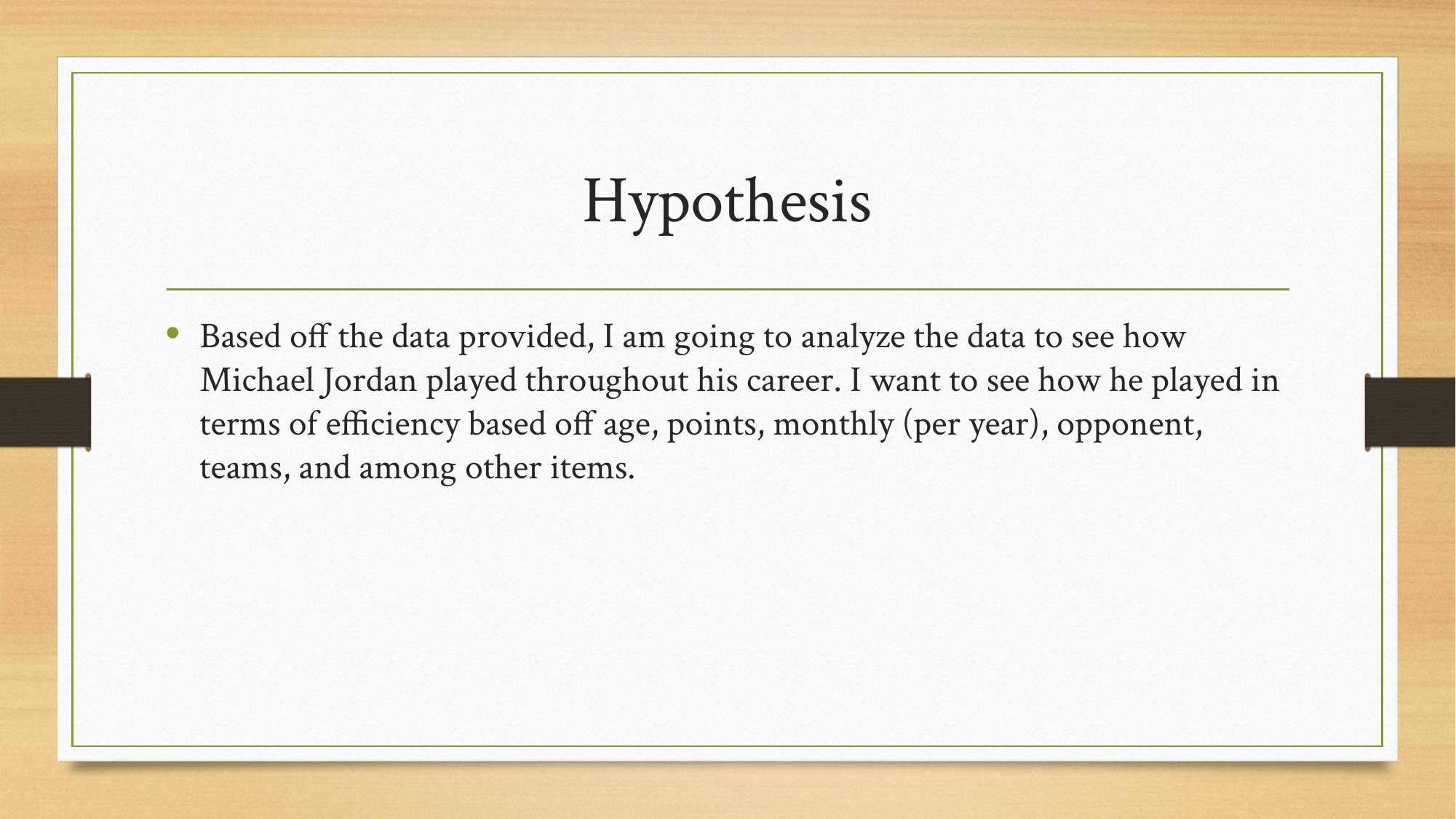

# Hypothesis
Based off the data provided, I am going to analyze the data to see how Michael Jordan played throughout his career. I want to see how he played in terms of efficiency based off age, points, monthly (per year), opponent, teams, and among other items.